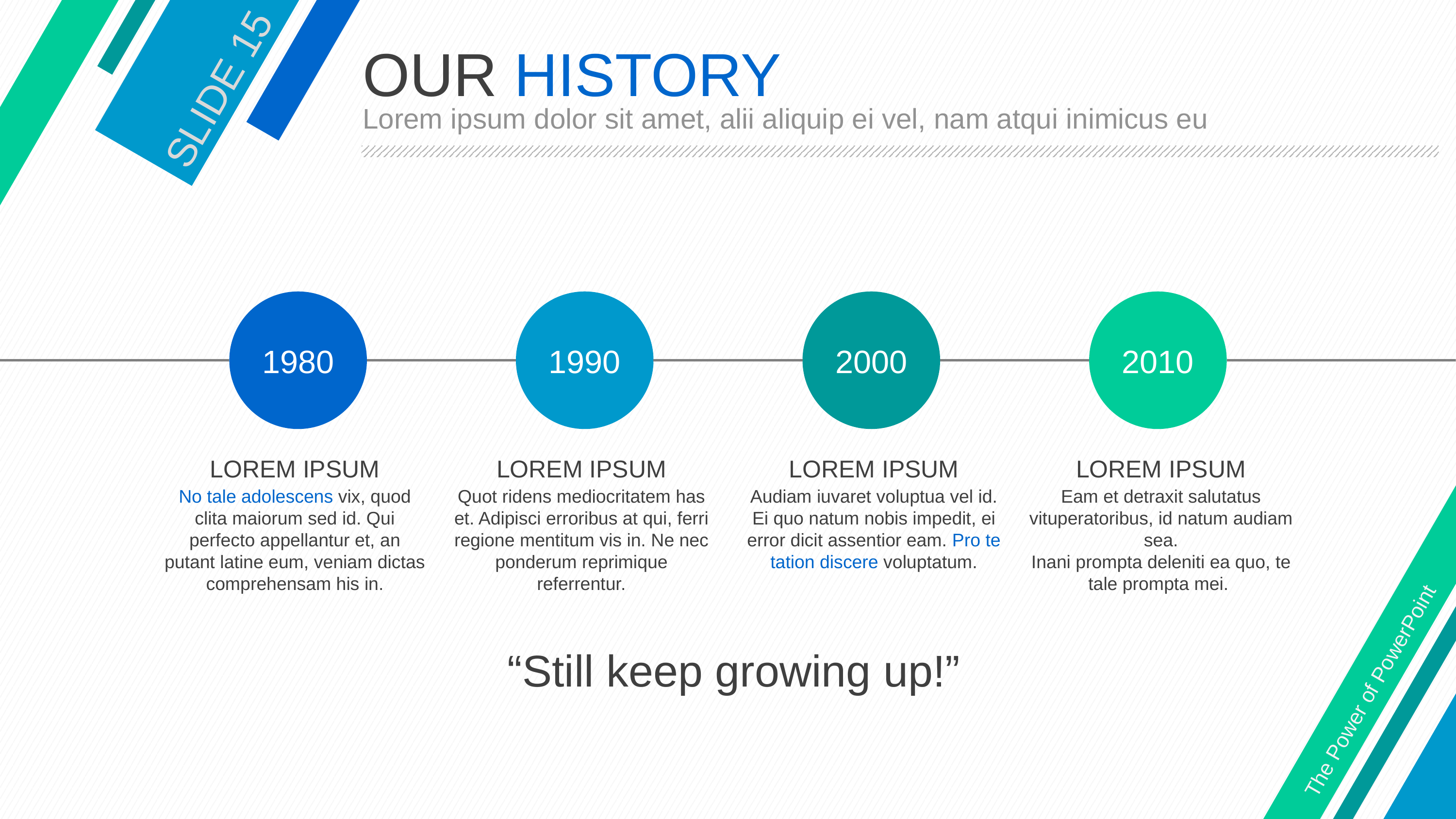

# OUR HISTORY
SLIDE 15
Lorem ipsum dolor sit amet, alii aliquip ei vel, nam atqui inimicus eu
1980
1990
2000
2010
LOREM IPSUM
LOREM IPSUM
LOREM IPSUM
LOREM IPSUM
No tale adolescens vix, quod clita maiorum sed id. Qui perfecto appellantur et, an putant latine eum, veniam dictas comprehensam his in.
Quot ridens mediocritatem has et. Adipisci erroribus at qui, ferri regione mentitum vis in. Ne nec ponderum reprimique referrentur.
Audiam iuvaret voluptua vel id. Ei quo natum nobis impedit, ei error dicit assentior eam. Pro te tation discere voluptatum.
Eam et detraxit salutatus vituperatoribus, id natum audiam sea.
Inani prompta deleniti ea quo, te tale prompta mei.
The Power of PowerPoint
“Still keep growing up!”